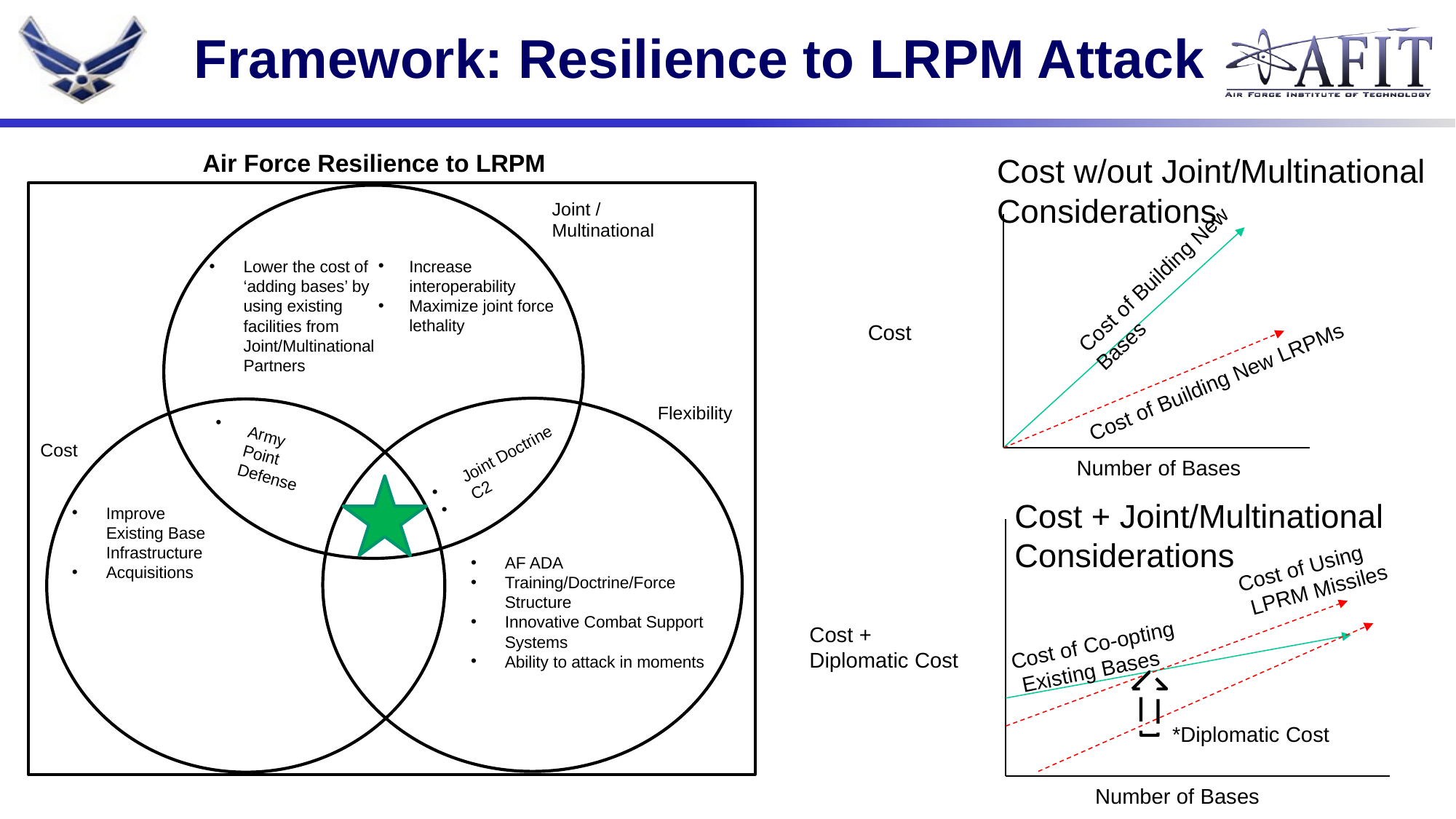

# Framework: Resilience to LRPM Attack
Cost w/out Joint/Multinational Considerations
Air Force Resilience to LRPM

Joint / Multinational
Cost of Building New Bases
Cost
Cost of Building New LRPMs
Number of Bases
Increase interoperability
Maximize joint force lethality

Lower the cost of ‘adding bases’ by using existing facilities from Joint/Multinational Partners
Flexibility

Army Point Defense
Cost
Joint Doctrine
C2

Cost + Joint/Multinational Considerations
Improve Existing Base Infrastructure
Acquisitions
Cost of Using
 LPRM Missiles
Cost +
Diplomatic Cost
Cost of Co-opting
 Existing Bases
Number of Bases
AF ADA
Training/Doctrine/Force Structure
Innovative Combat Support Systems
Ability to attack in moments

*Diplomatic Cost